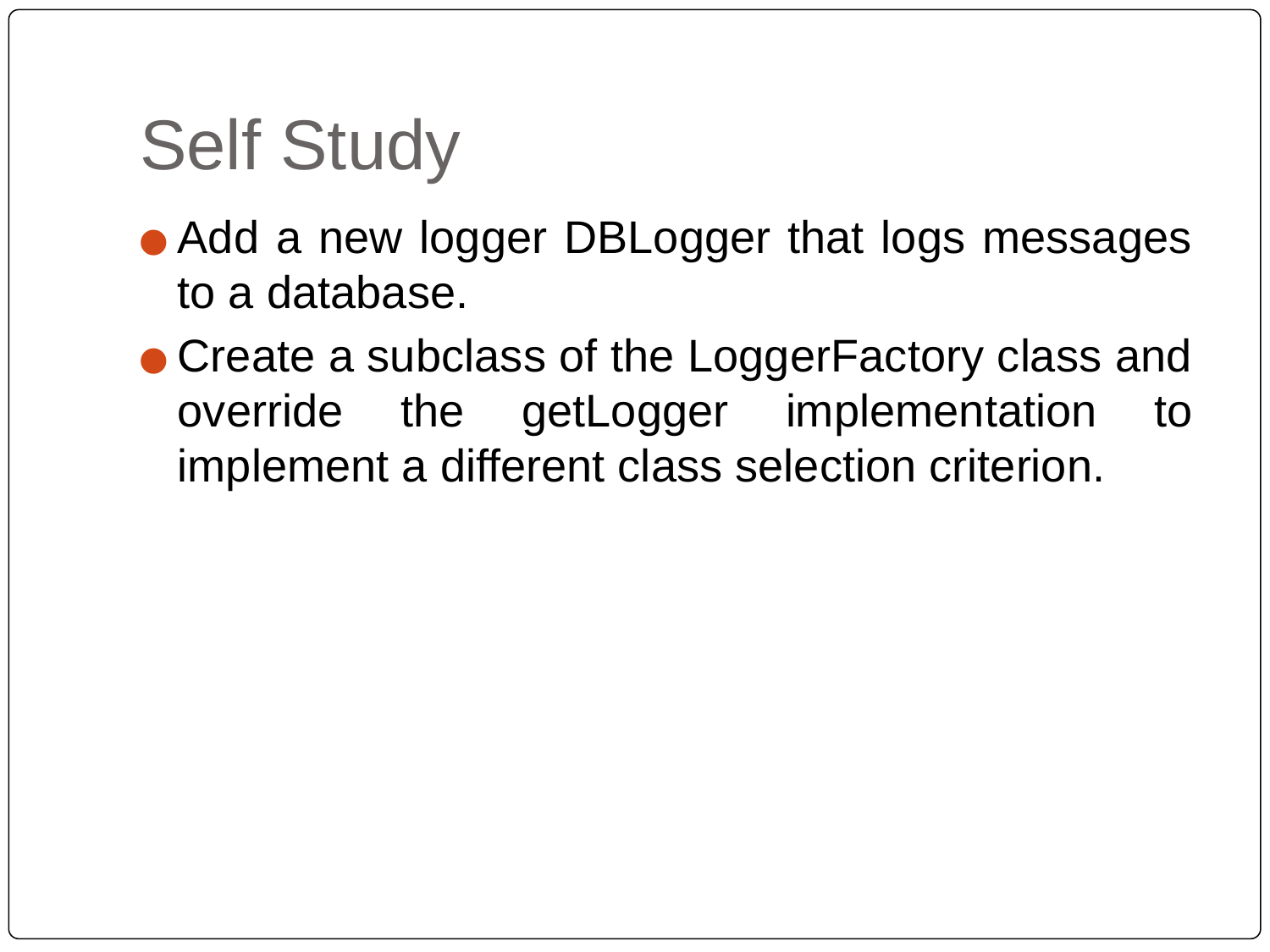

# Self Study
Add a new logger DBLogger that logs messages to a database.
Create a subclass of the LoggerFactory class and override the getLogger implementation to implement a different class selection criterion.